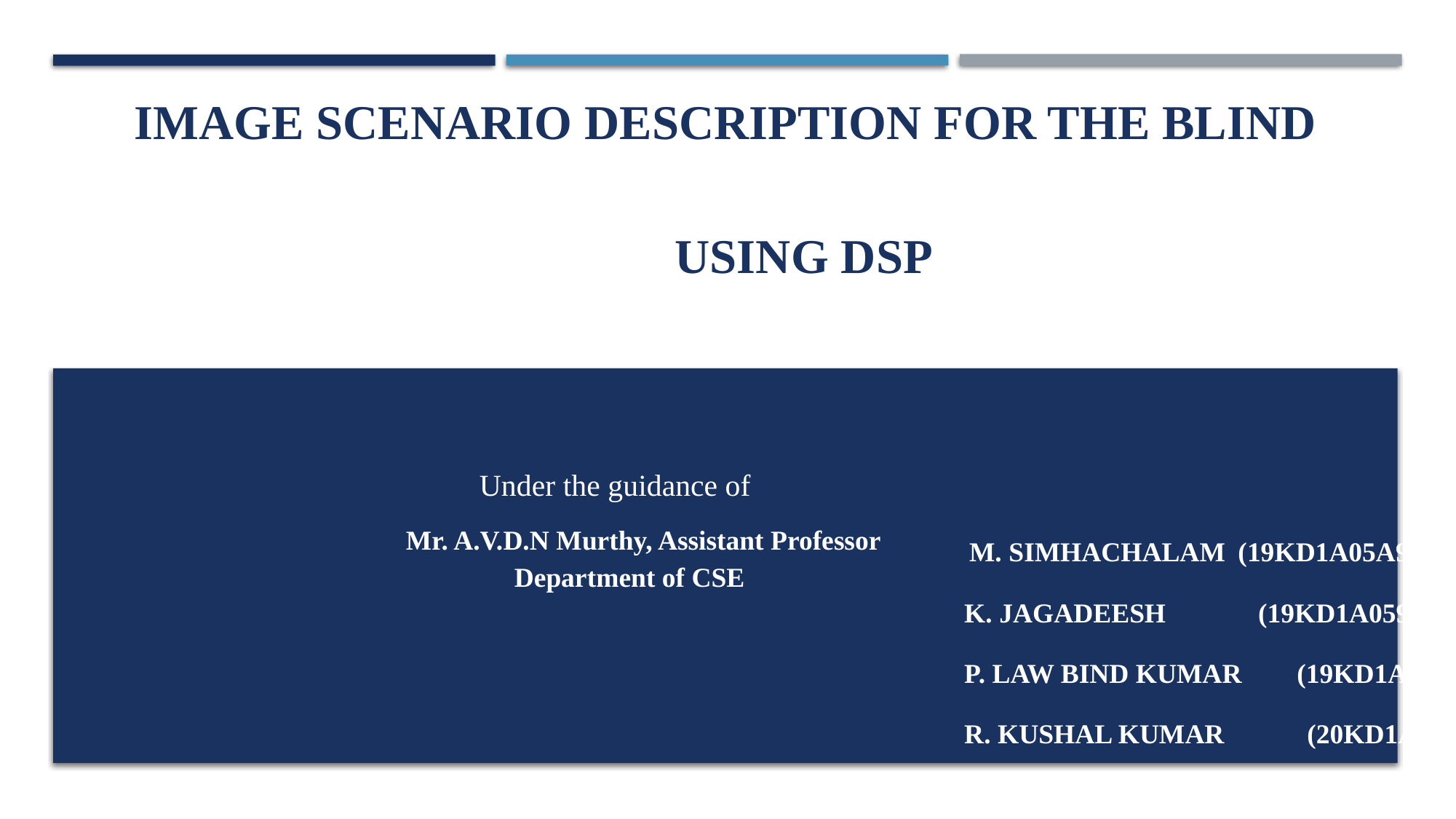

# IMAGE SCENARIO DESCRIPTION FOR THE BLIND USING DSP
                      Under the guidance of
    Mr. A.V.D.N Murthy, Assistant Professor Department of CSE
M. Simhachalam		 (19KD1A05A9)
         K. Jagadeesh 		 (19KD1A0594)
         P. Law Bind Kumar        (19KD1A05A3)
         R. Kushal Kumar            (20KD1A0512)